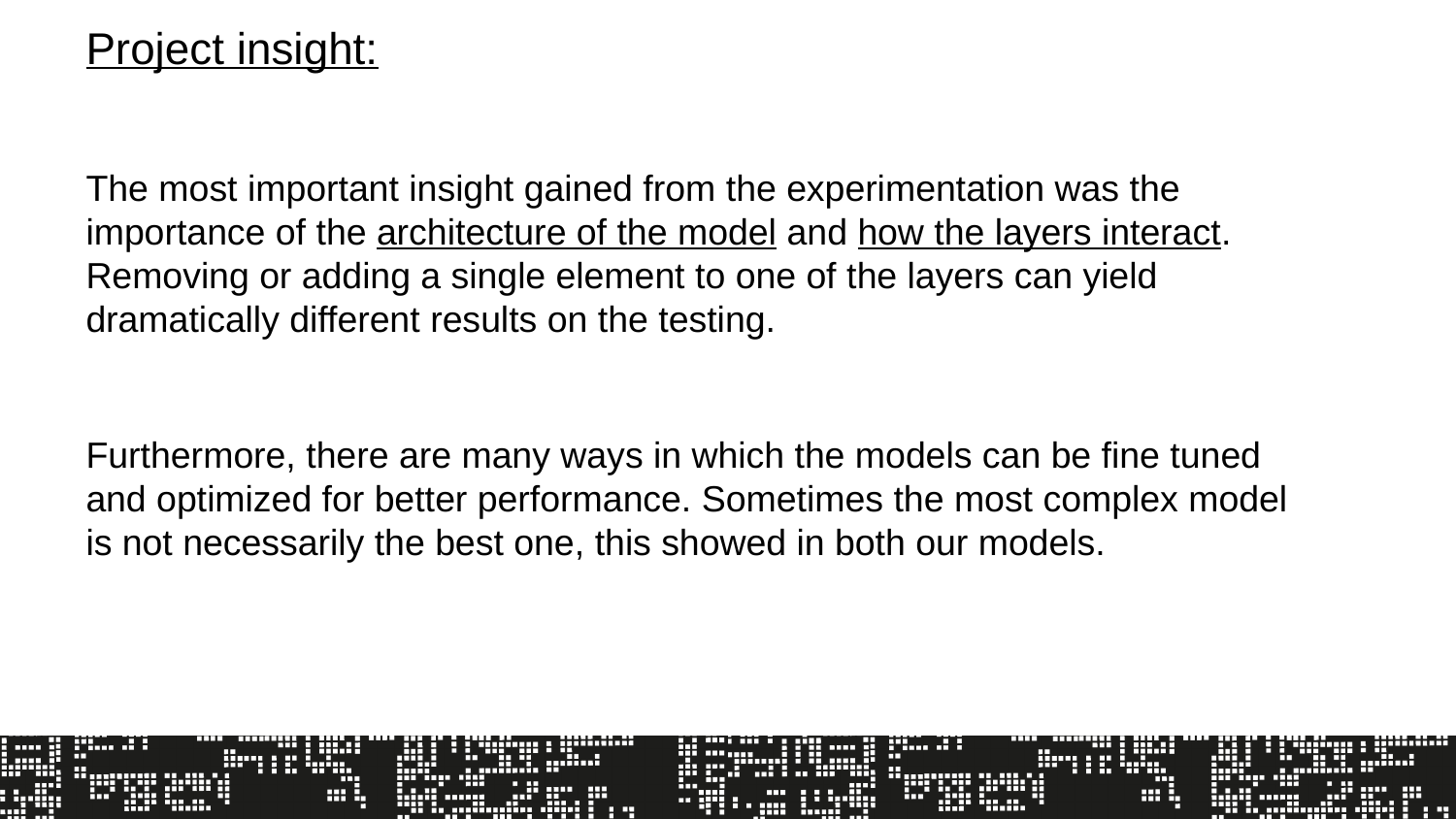

Project insight:

The most important insight gained from the experimentation was the importance of the architecture of the model and how the layers interact. Removing or adding a single element to one of the layers can yield dramatically different results on the testing.

Furthermore, there are many ways in which the models can be fine tuned and optimized for better performance. Sometimes the most complex model is not necessarily the best one, this showed in both our models.